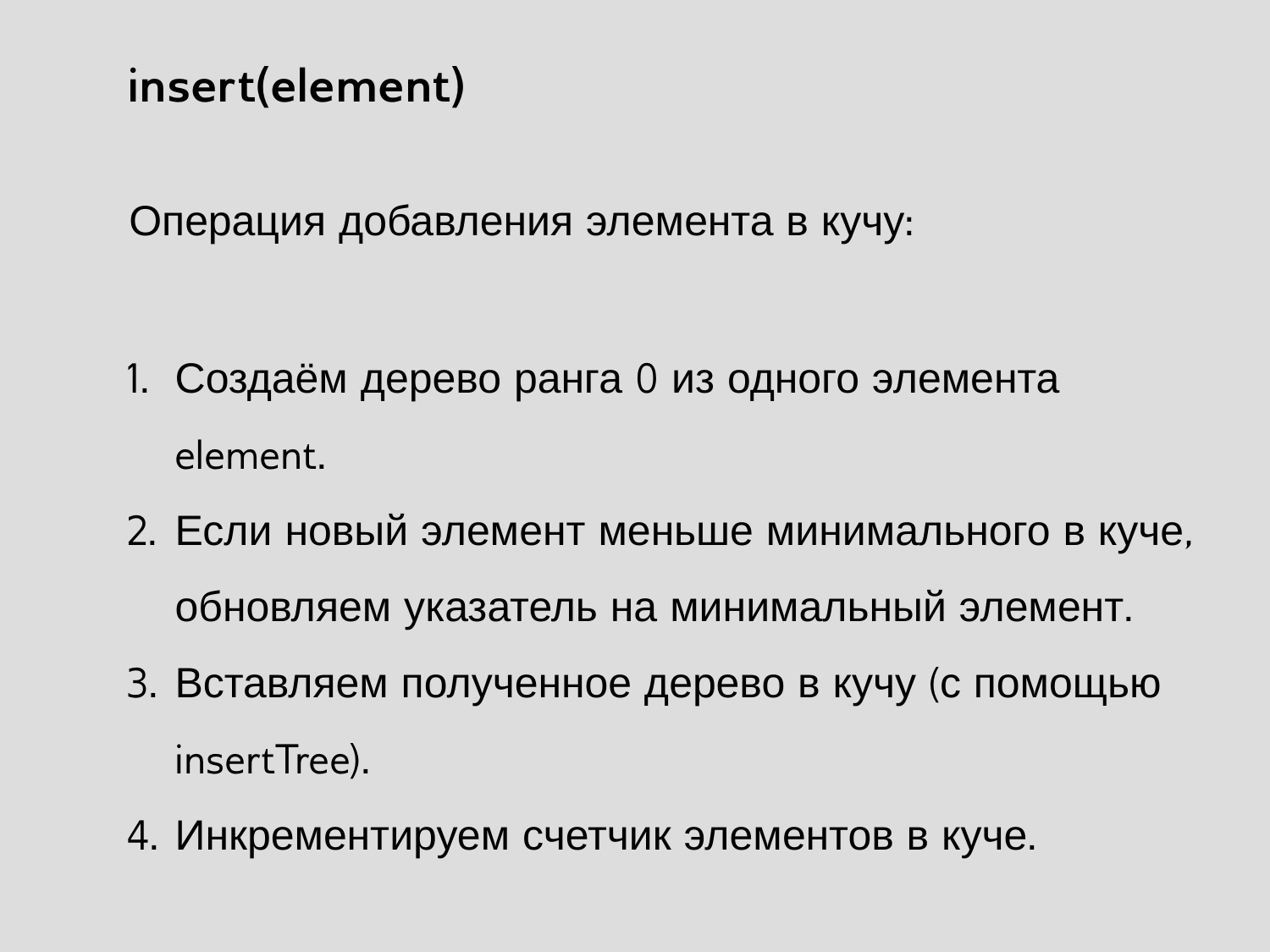

insert(element)
Операция добавления элемента в кучу:
Создаём дерево ранга 0 из одного элемента element.
Если новый элемент меньше минимального в куче, обновляем указатель на минимальный элемент.
Вставляем полученное дерево в кучу (с помощью insertTree).
Инкрементируем счетчик элементов в куче.